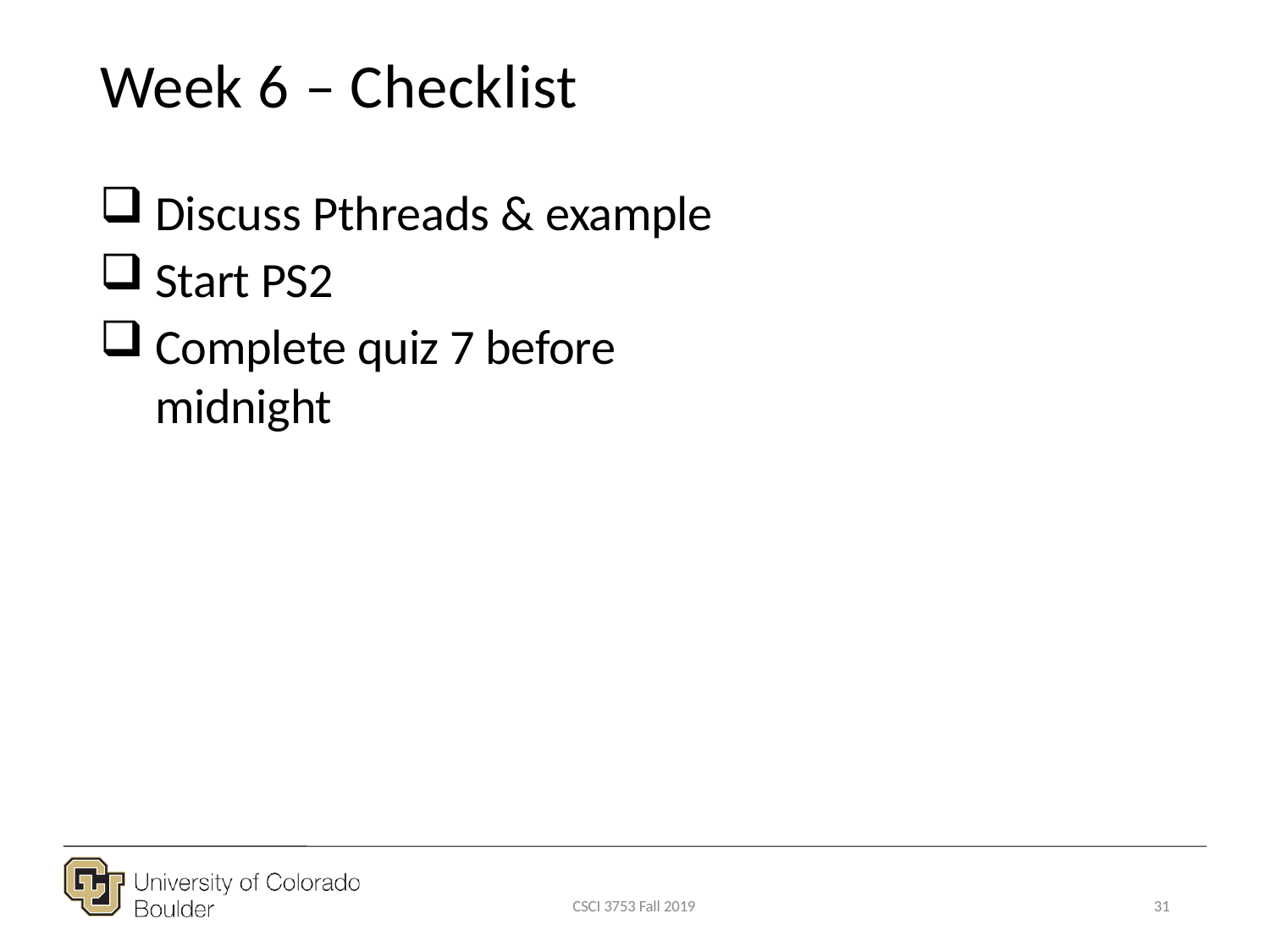

# Week 6 – Checklist
Discuss Pthreads & example
Start PS2
Complete quiz 7 before midnight
CSCI 3753 Fall 2019
31